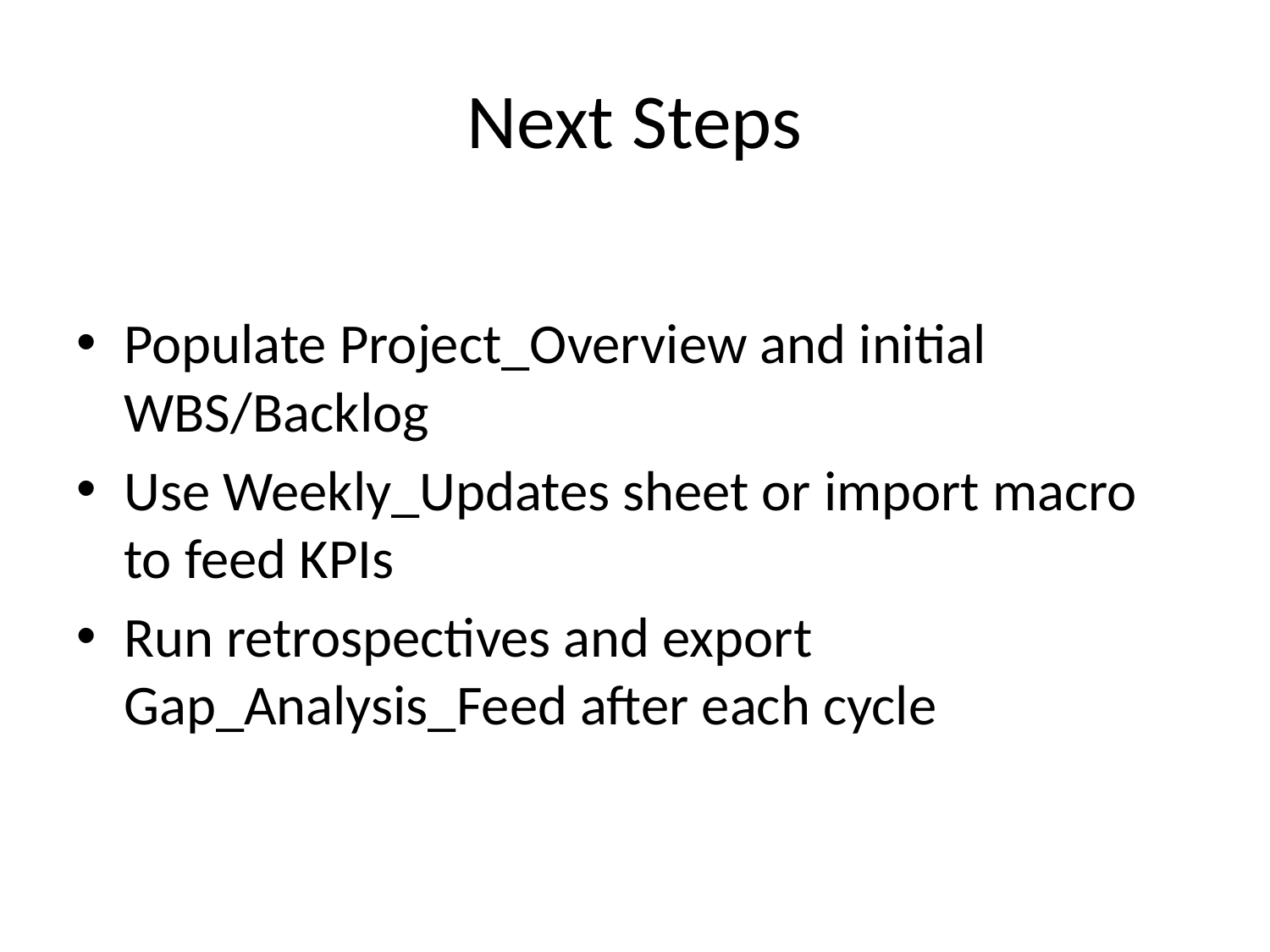

# Next Steps

Populate Project_Overview and initial WBS/Backlog
Use Weekly_Updates sheet or import macro to feed KPIs
Run retrospectives and export Gap_Analysis_Feed after each cycle